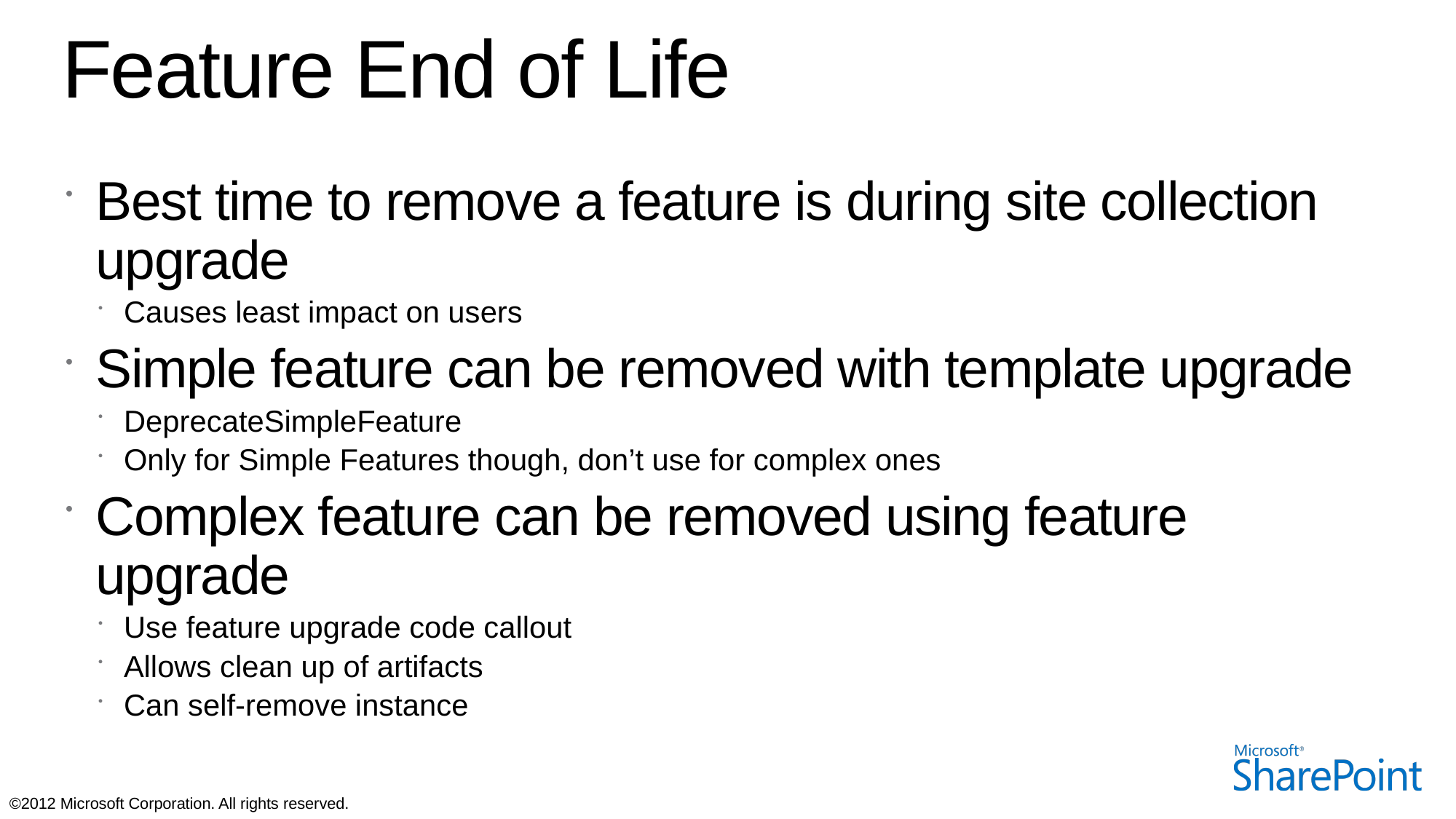

# Feature End of Life
Best time to remove a feature is during site collection upgrade
Causes least impact on users
Simple feature can be removed with template upgrade
DeprecateSimpleFeature
Only for Simple Features though, don’t use for complex ones
Complex feature can be removed using feature upgrade
Use feature upgrade code callout
Allows clean up of artifacts
Can self-remove instance